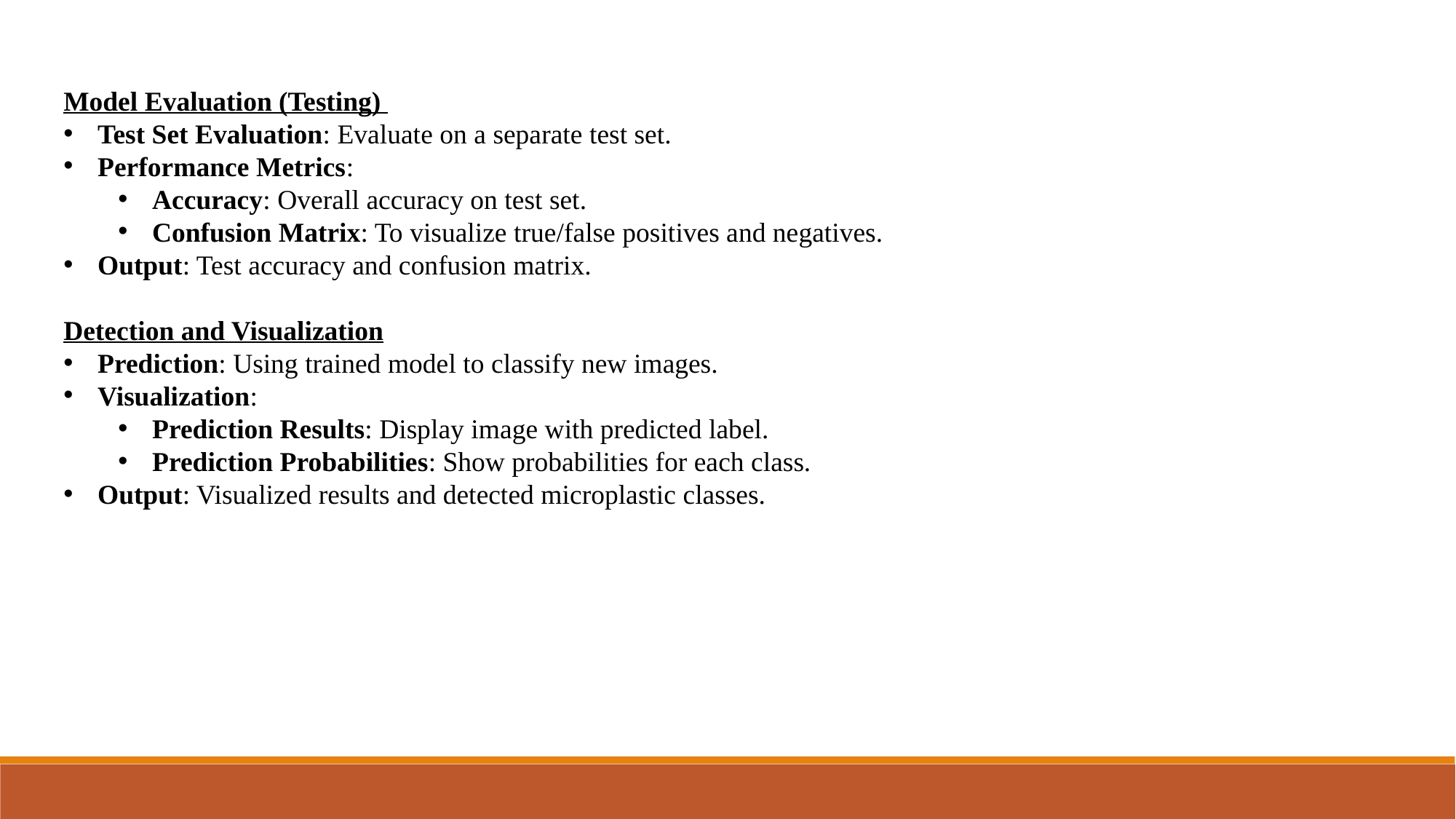

Model Evaluation (Testing)
Test Set Evaluation: Evaluate on a separate test set.
Performance Metrics:
Accuracy: Overall accuracy on test set.
Confusion Matrix: To visualize true/false positives and negatives.
Output: Test accuracy and confusion matrix.

Detection and Visualization
Prediction: Using trained model to classify new images.
Visualization:
Prediction Results: Display image with predicted label.
Prediction Probabilities: Show probabilities for each class.
Output: Visualized results and detected microplastic classes.